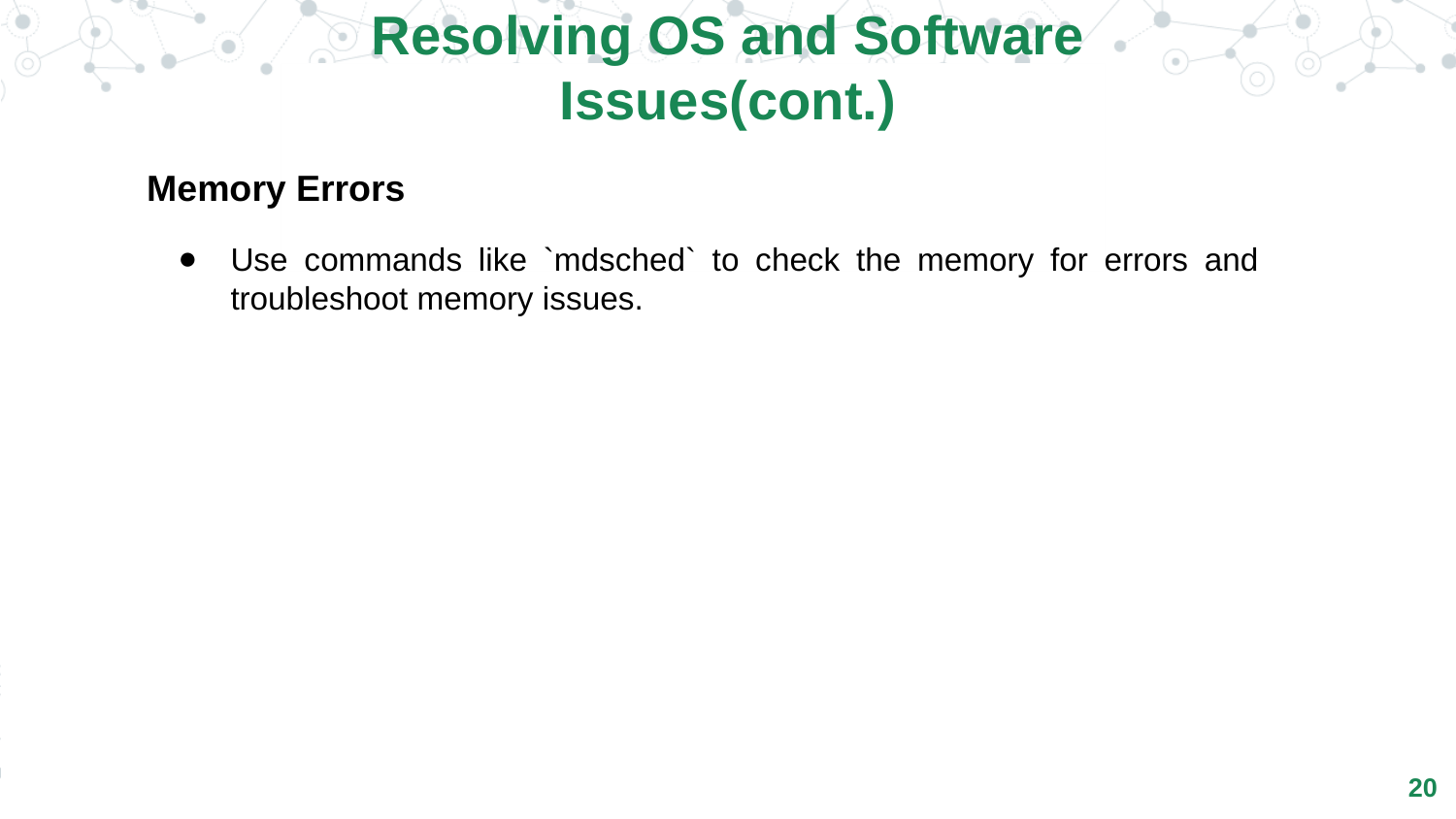

Resolving OS and Software Issues(cont.)

Memory Errors
Use commands like `mdsched` to check the memory for errors and troubleshoot memory issues.
20